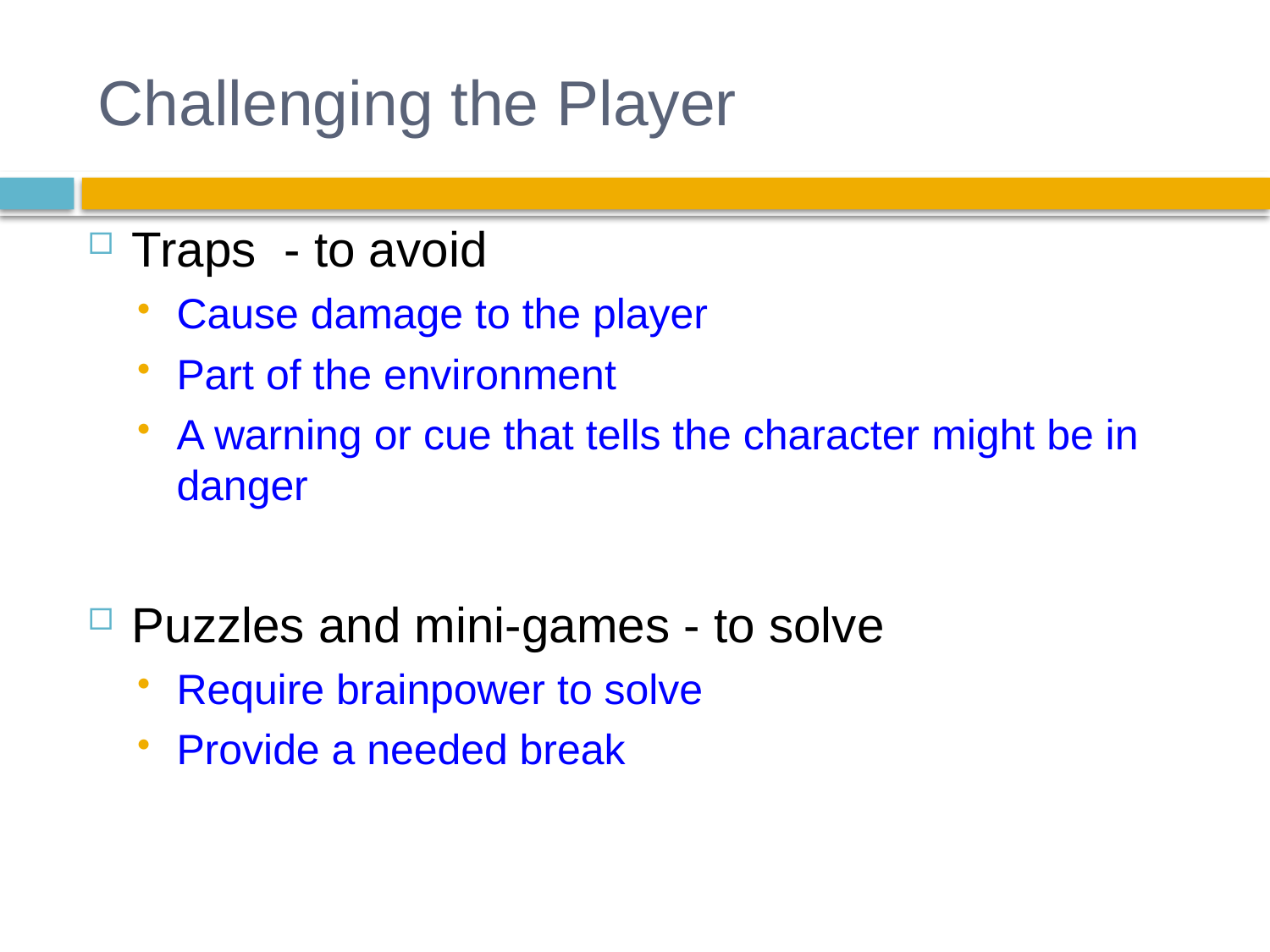

# Challenging the Player
Traps  - to avoid
Cause damage to the player
Part of the environment
A warning or cue that tells the character might be in danger

Puzzles and mini-games - to solve
Require brainpower to solve
Provide a needed break